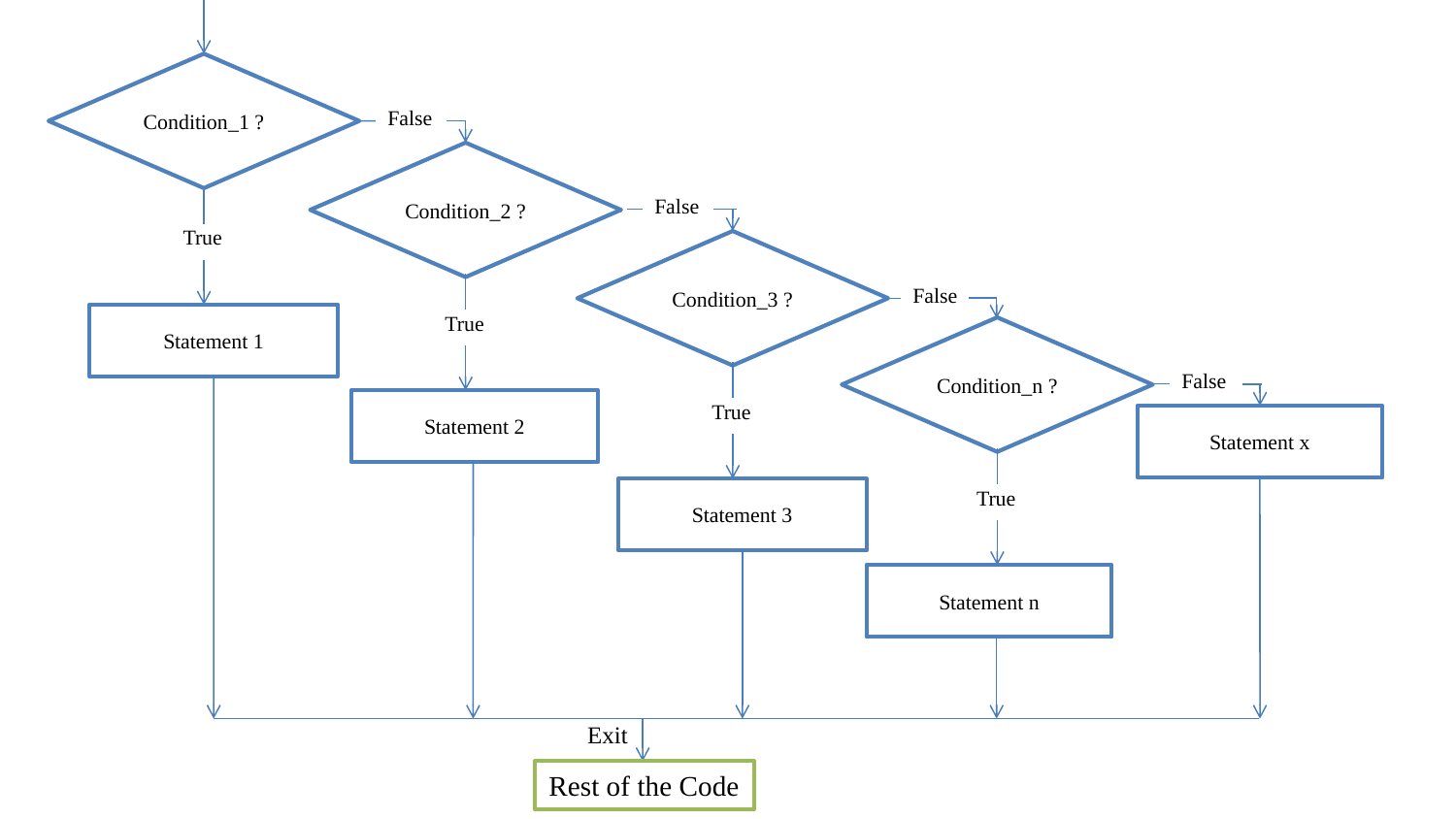

Condition_1 ?
False
Condition_2 ?
False
True
Condition_3 ?
False
Statement 1
True
Condition_n ?
False
Statement 2
True
Statement x
Statement 3
True
Statement n
Exit
Rest of the Code